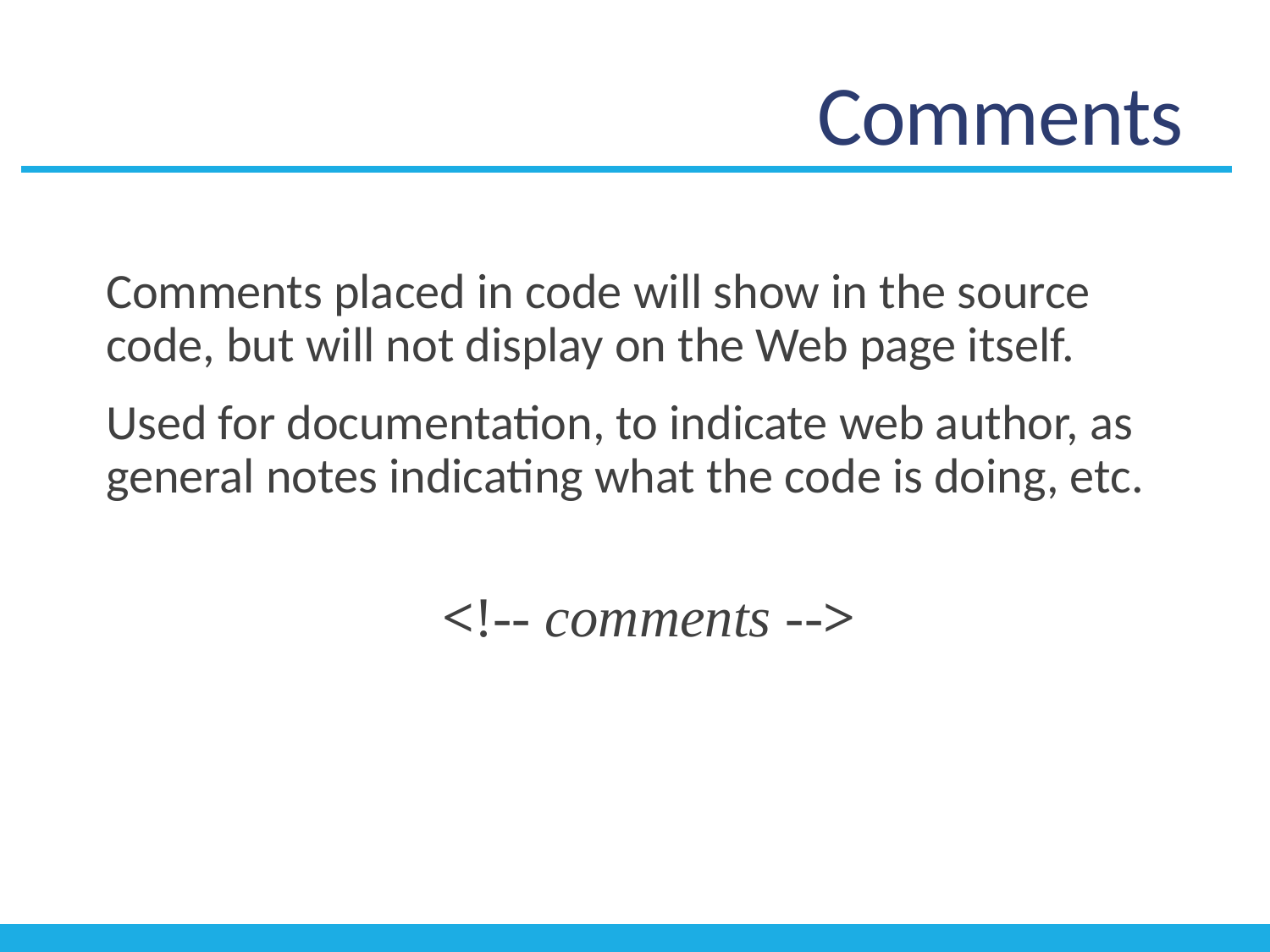

# Comments
Comments placed in code will show in the source code, but will not display on the Web page itself.
Used for documentation, to indicate web author, as general notes indicating what the code is doing, etc.

<!-- comments -->